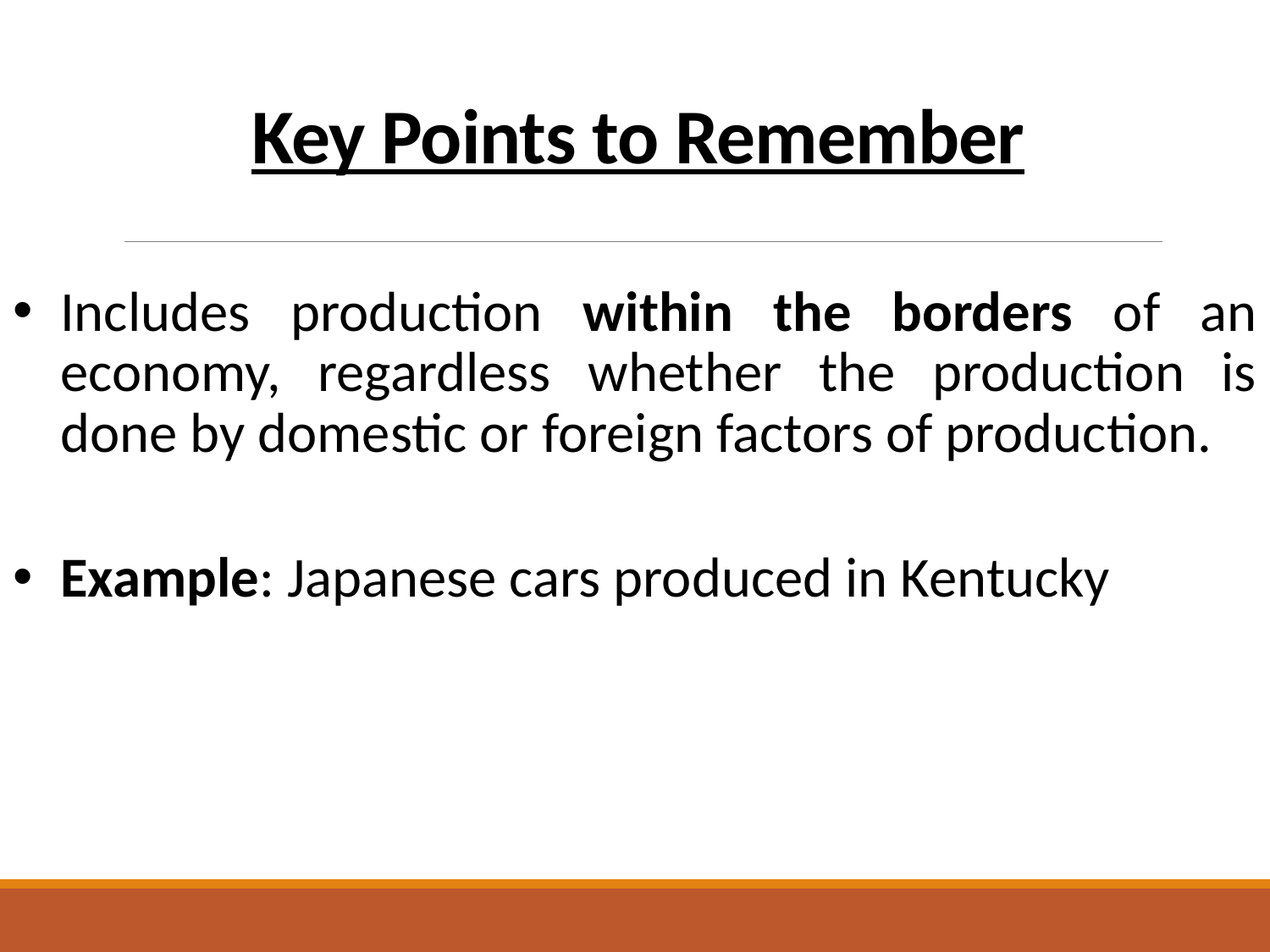

# Key Points to Remember
Includes production within the borders of an economy, regardless whether the production is done by domestic or foreign factors of production.

Example: Japanese cars produced in Kentucky